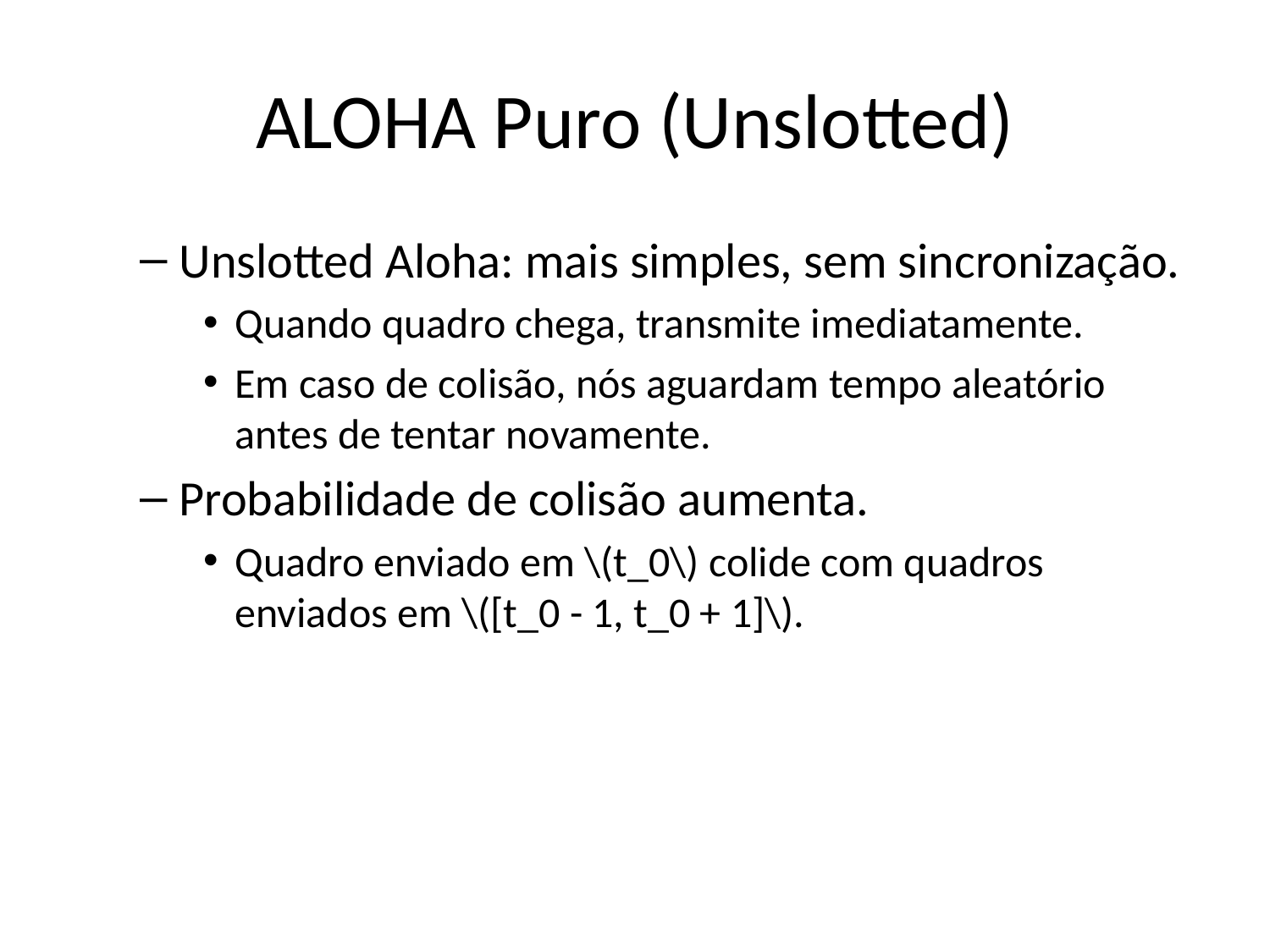

# ALOHA Puro (Unslotted)
Unslotted Aloha: mais simples, sem sincronização.
Quando quadro chega, transmite imediatamente.
Em caso de colisão, nós aguardam tempo aleatório antes de tentar novamente.
Probabilidade de colisão aumenta.
Quadro enviado em \(t_0\) colide com quadros enviados em \([t_0 - 1, t_0 + 1]\).